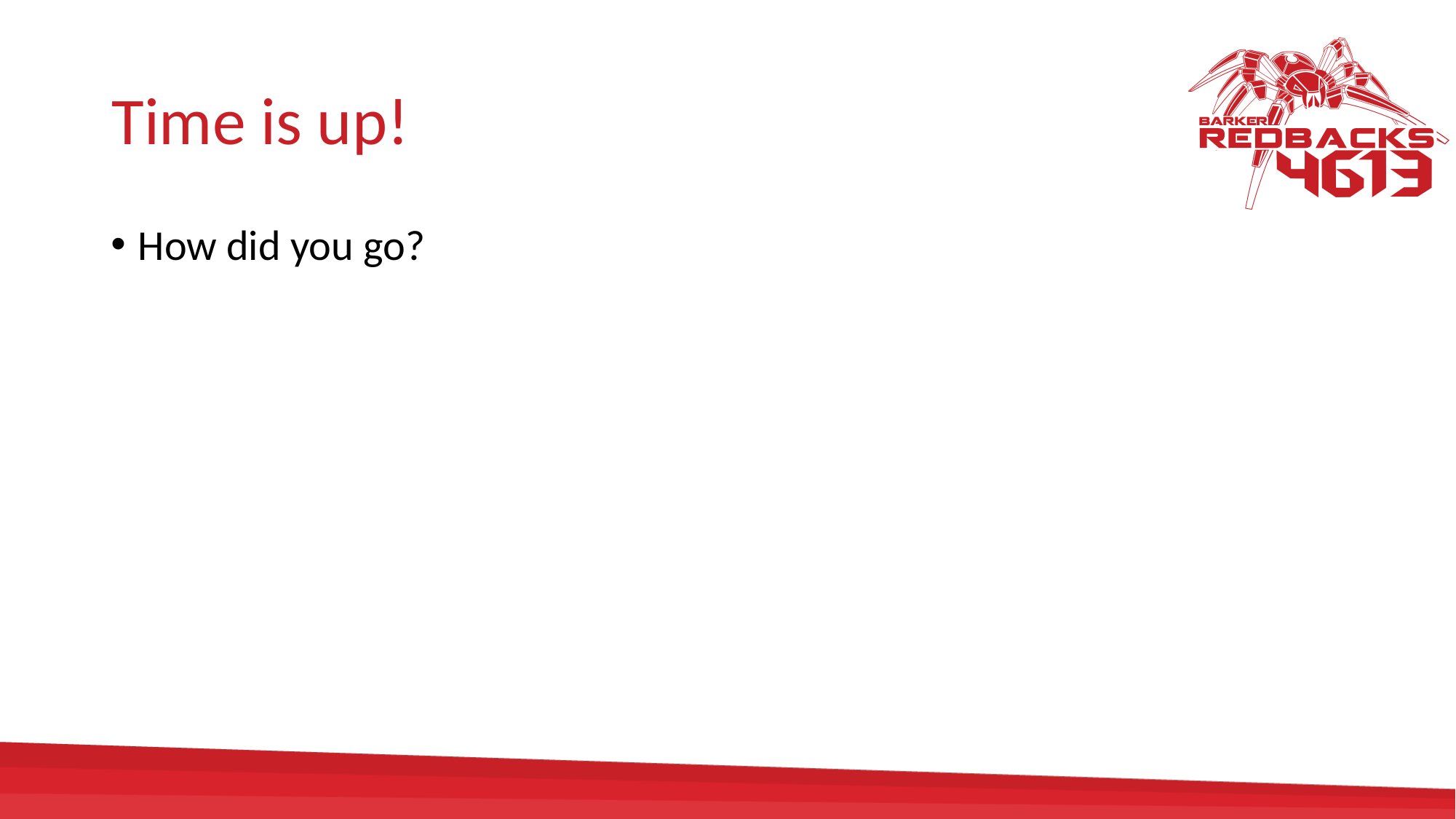

# Time is up!
How did you go?